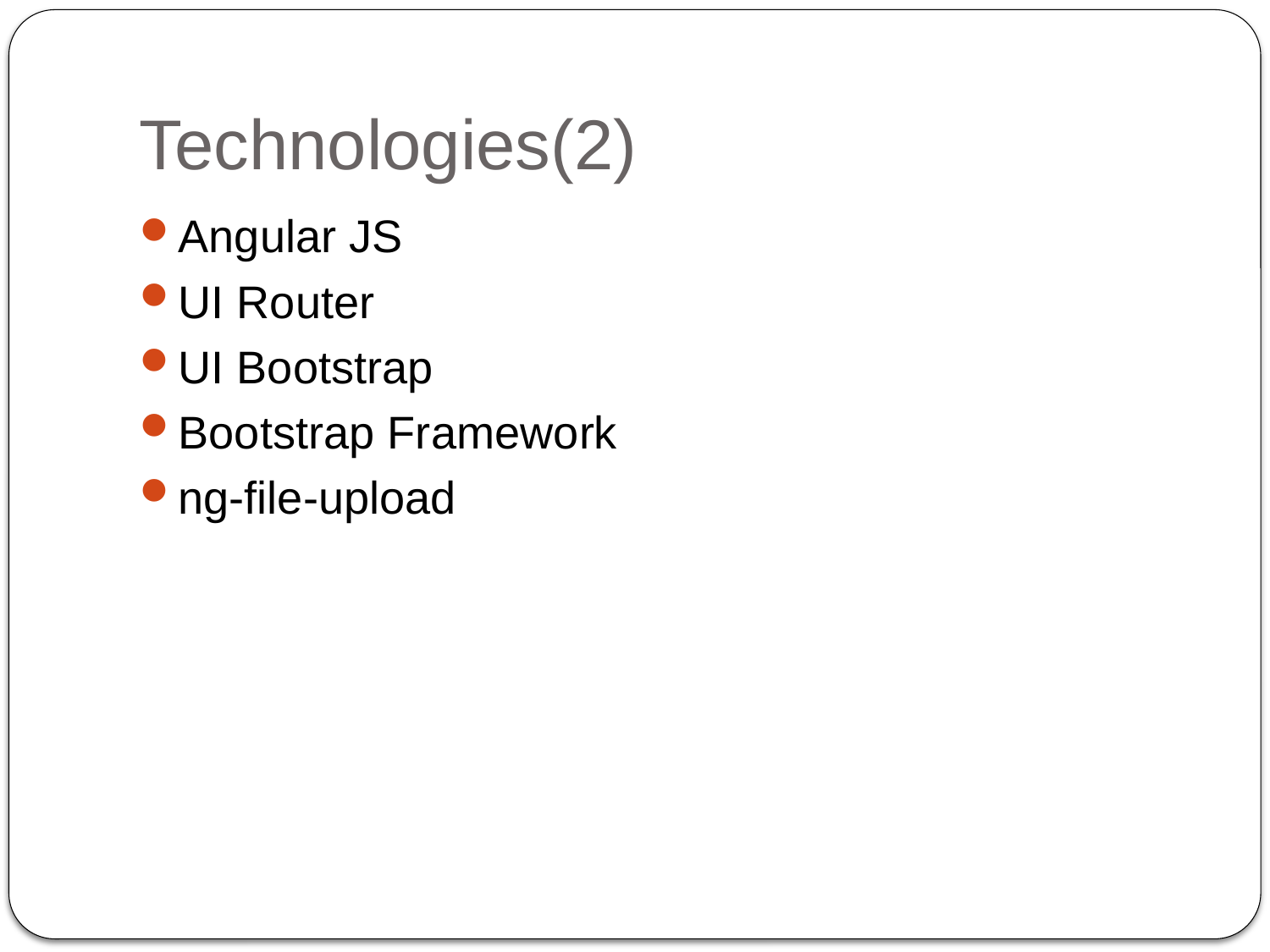

# Technologies(2)
Angular JS
UI Router
UI Bootstrap
Bootstrap Framework
ng-file-upload